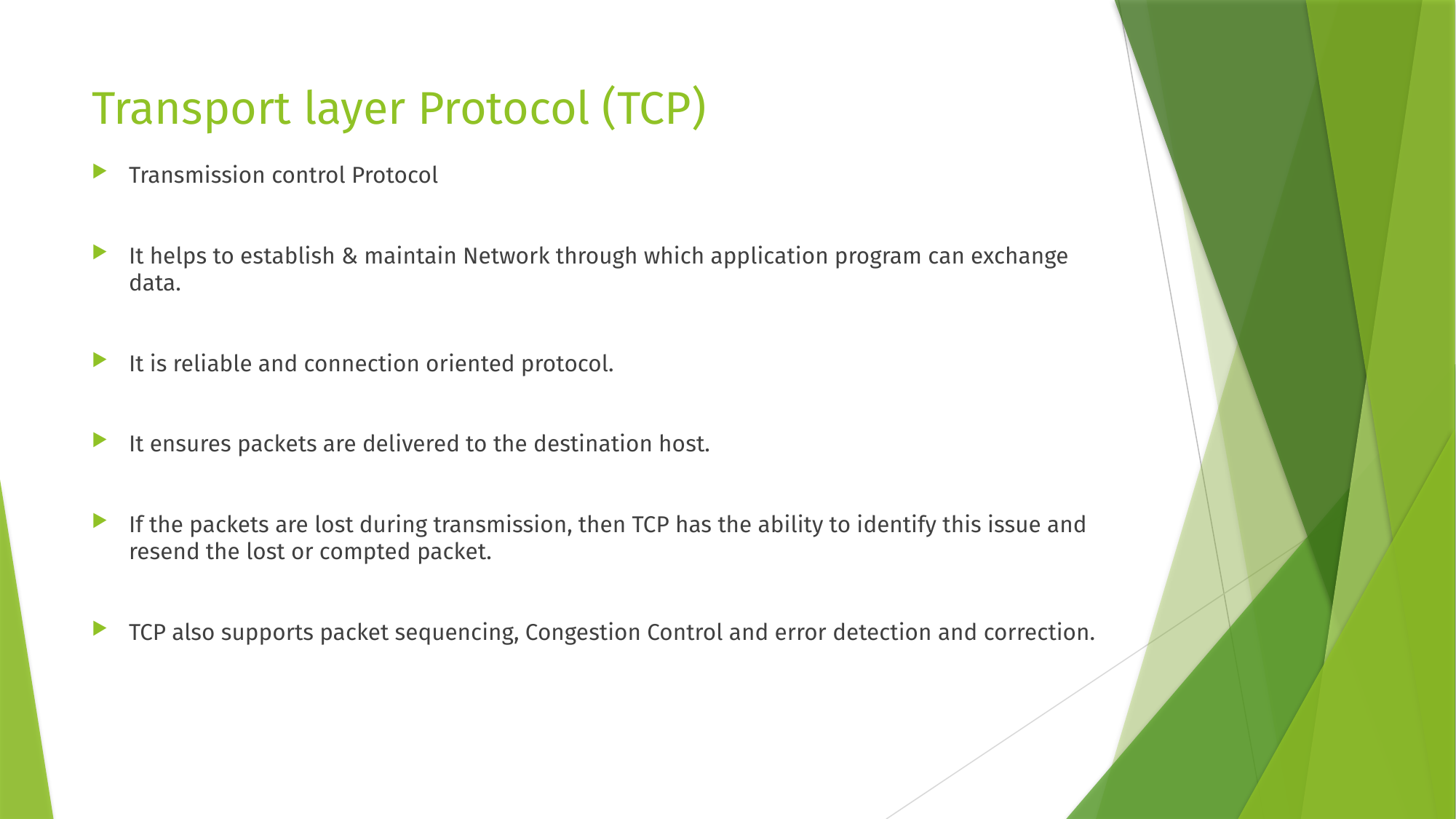

# Transport layer Protocol (TCP)
Transmission control Protocol

It helps to establish & maintain Network through which application program can exchange data.

It is reliable and connection oriented protocol.

It ensures packets are delivered to the destination host.

If the packets are lost during transmission, then TCP has the ability to identify this issue and resend the lost or compted packet.

TCP also supports packet sequencing, Congestion Control and error detection and correction.